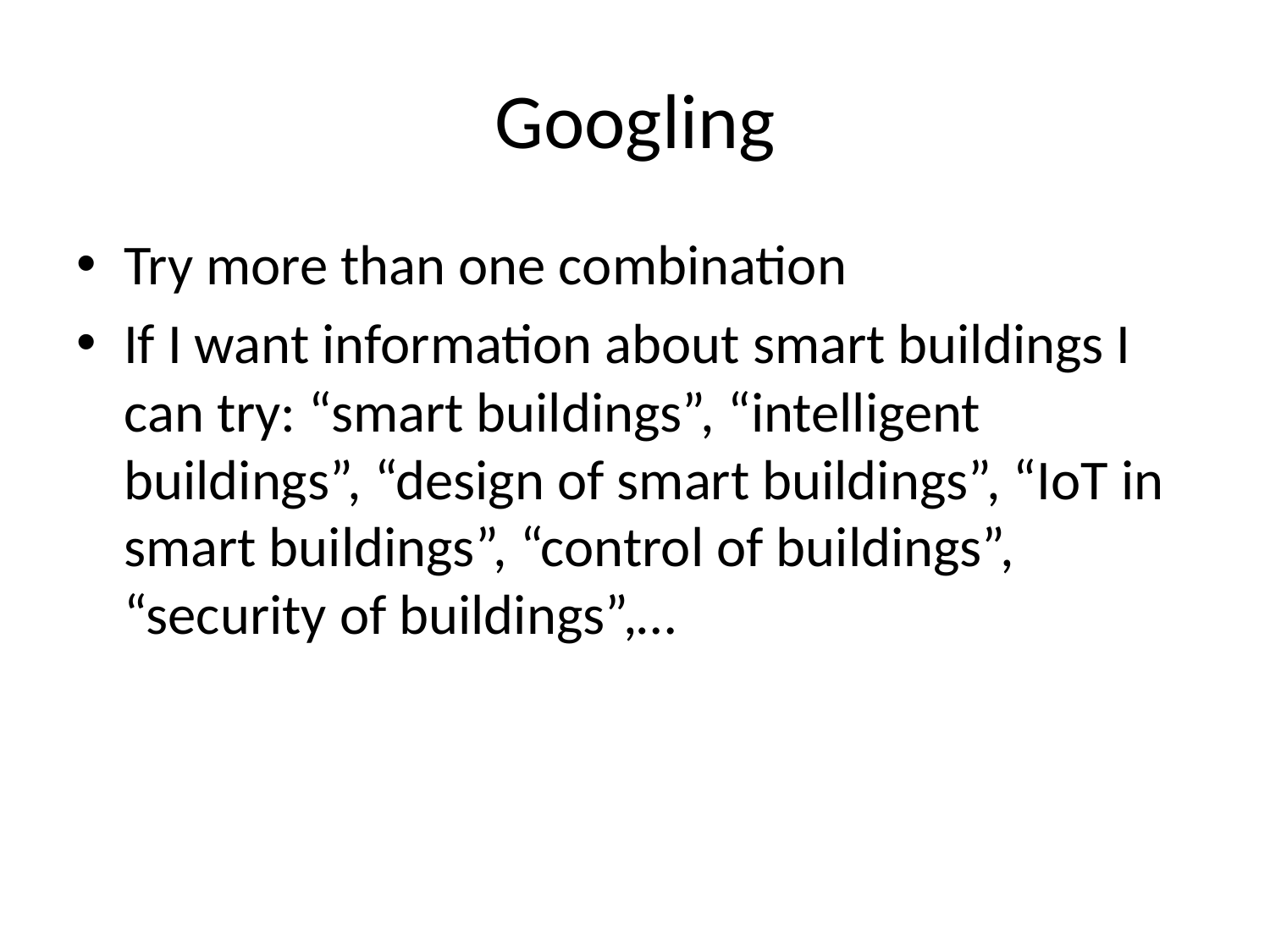

# Googling
Try more than one combination
If I want information about smart buildings I can try: “smart buildings”, “intelligent buildings”, “design of smart buildings”, “IoT in smart buildings”, “control of buildings”, “security of buildings”,…